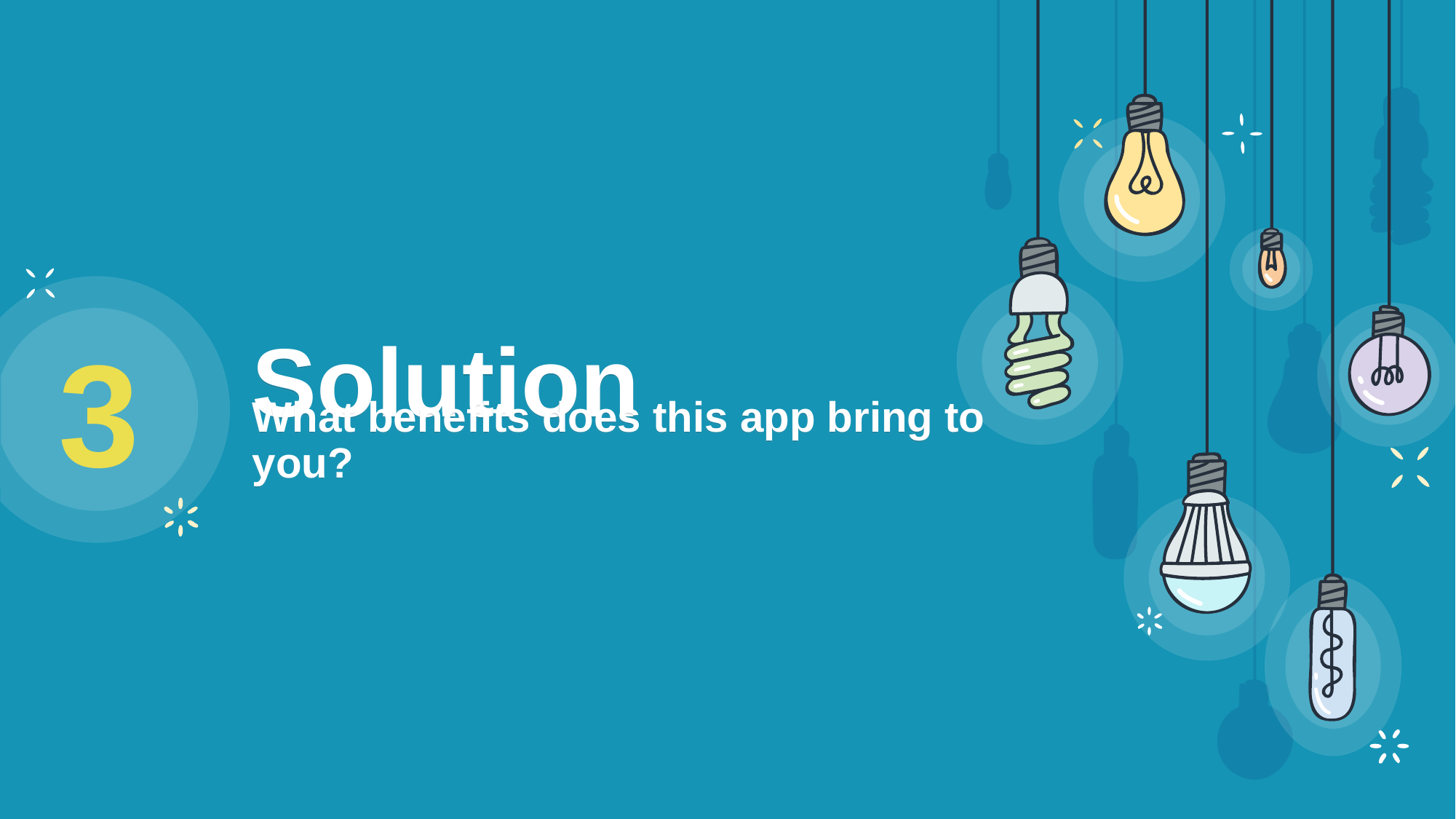

3
# Solution
What benefits does this app bring to you?